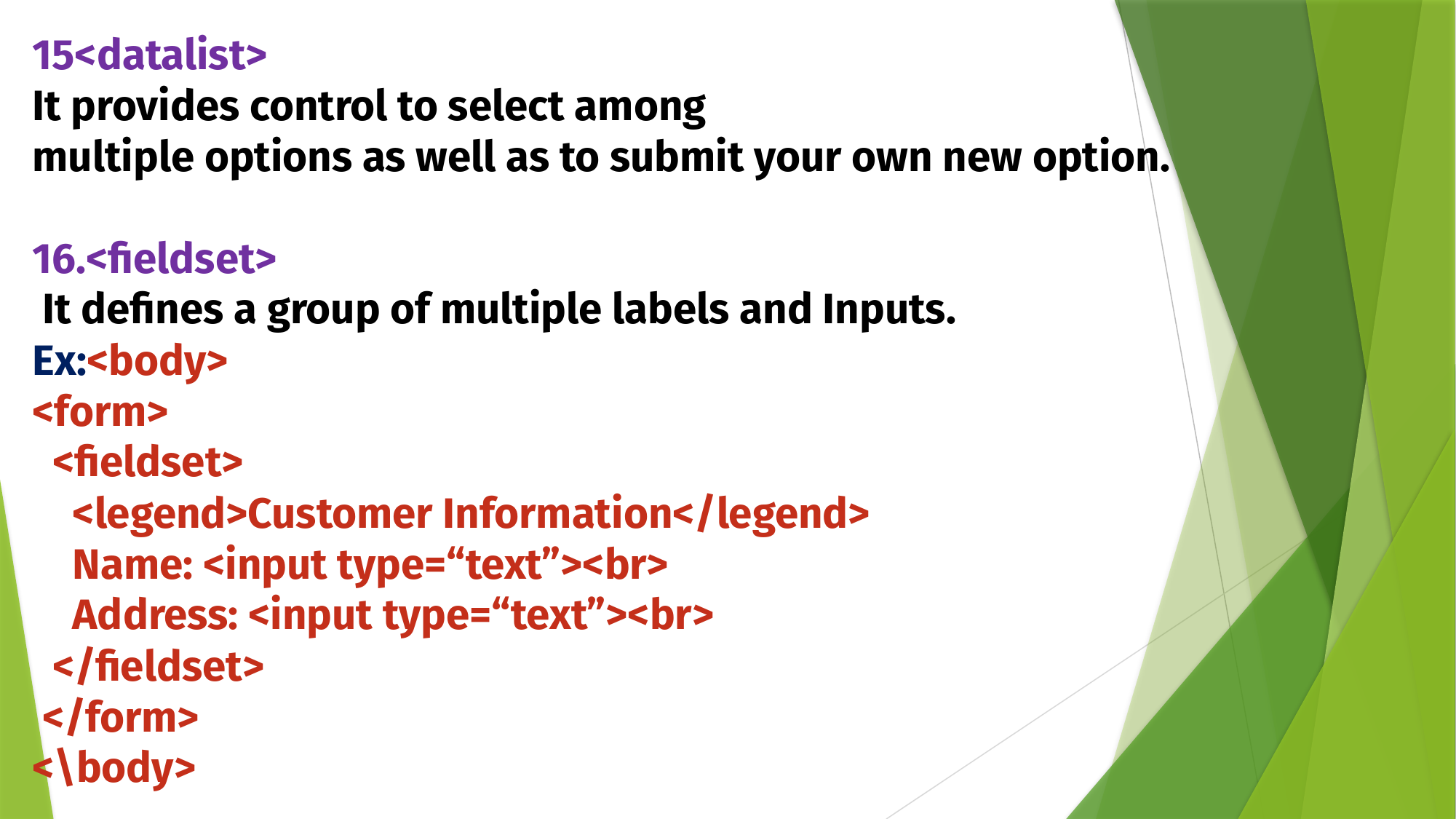

15<datalist>
It provides control to select among
multiple options as well as to submit your own new option.

16.<fieldset>
 It defines a group of multiple labels and Inputs.
Ex:<body>
<form>
  <fieldset>
    <legend>Customer Information</legend>
    Name: <input type=“text”><br>
    Address: <input type=“text”><br>
  </fieldset>
 </form>
<\body>